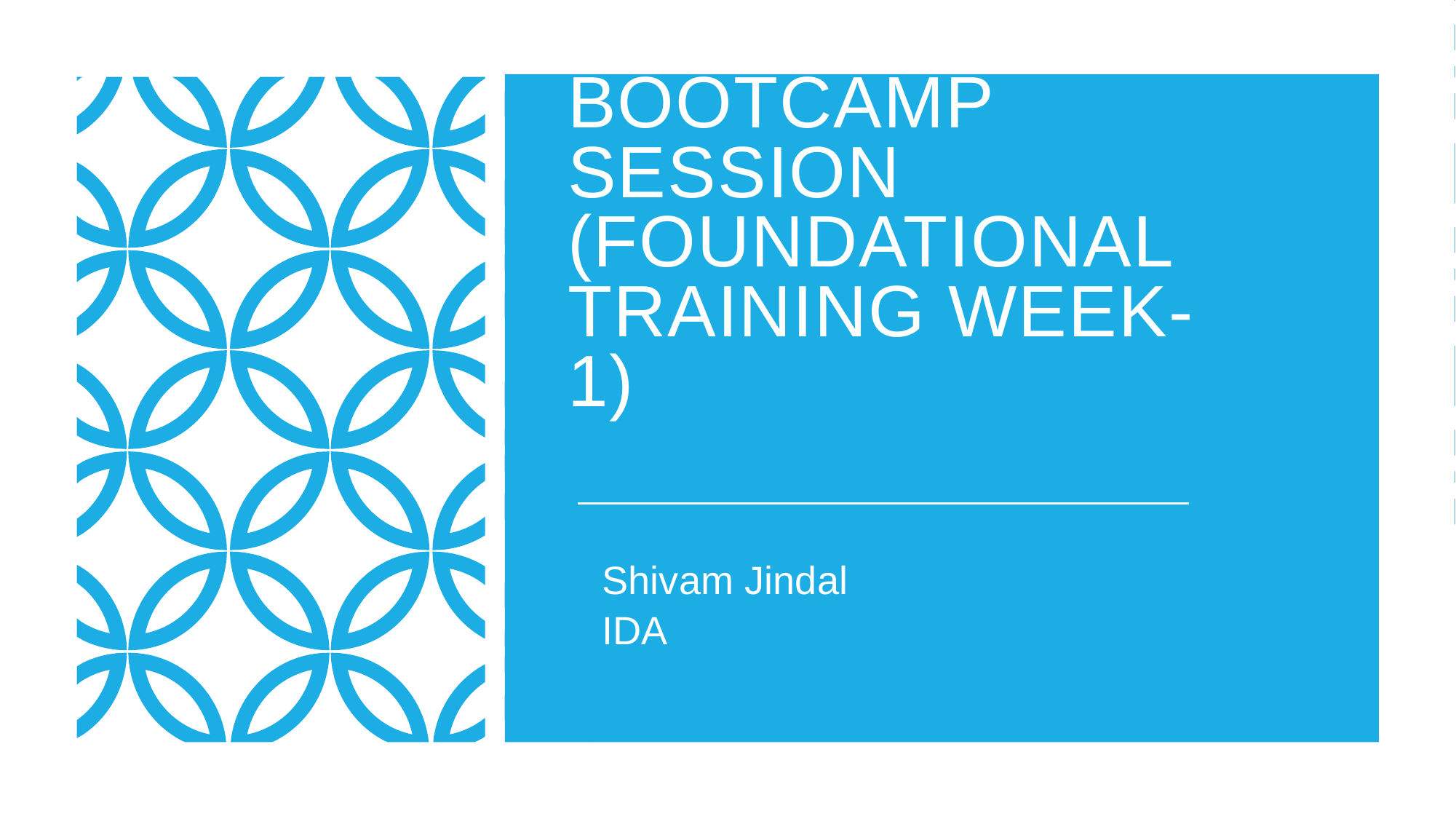

# Bootcamp Session (Foundational Training Week-1)

Shivam Jindal
IDA